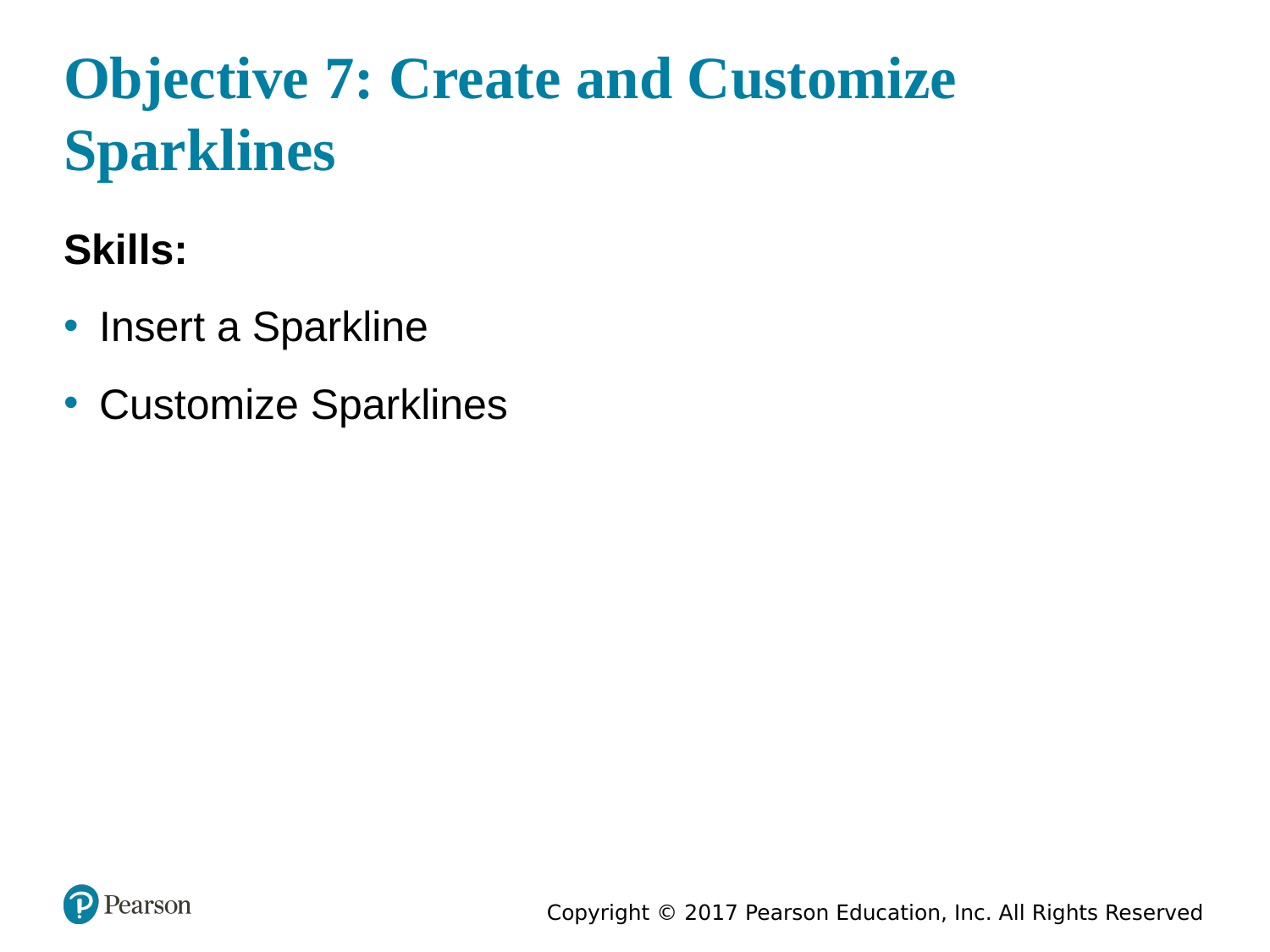

# Objective 7: Create and Customize Sparklines
Skills:
Insert a Sparkline
Customize Sparklines